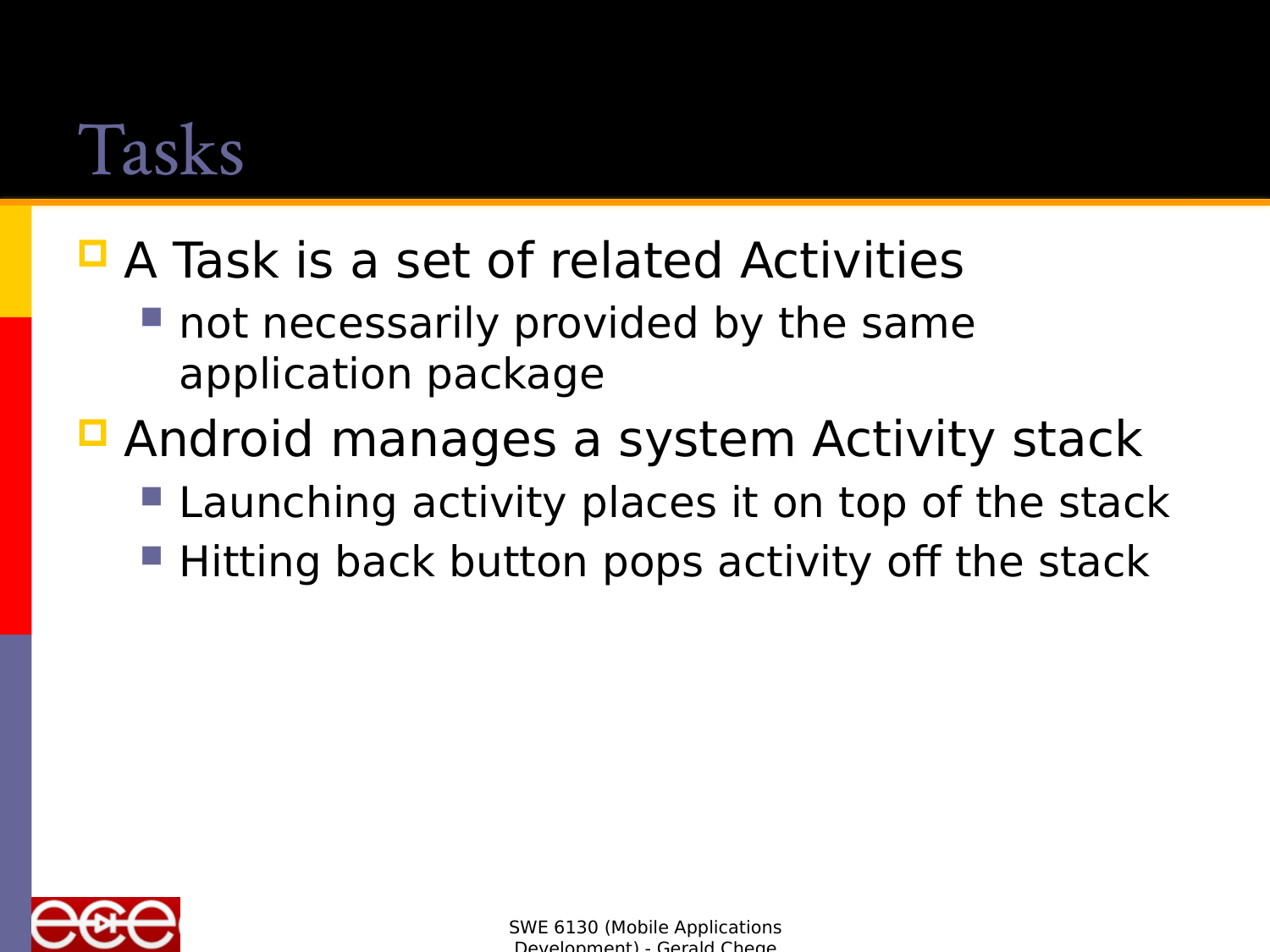

# Tasks

A Task is a set of related Activities
not necessarily provided by the same application package
Android manages a system Activity stack
Launching activity places it on top of the stack
Hitting back button pops activity off the stack
SWE 6130 (Mobile Applications Development) - Gerald Chege